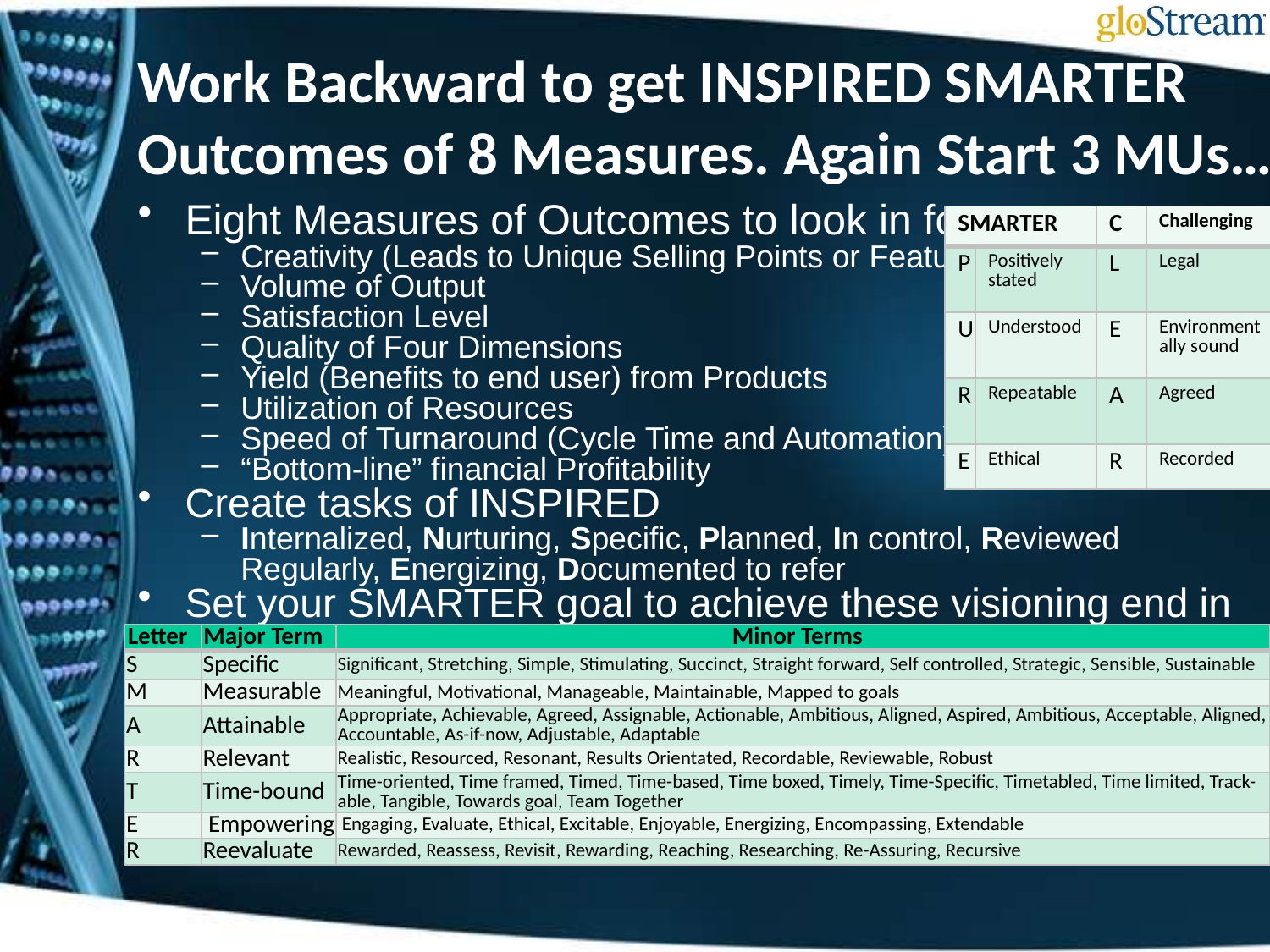

# Work Backward to get INSPIRED SMARTER Outcomes of 8 Measures. Again Start 3 MUs…
Eight Measures of Outcomes to look in for
Creativity (Leads to Unique Selling Points or Features)
Volume of Output
Satisfaction Level
Quality of Four Dimensions
Yield (Benefits to end user) from Products
Utilization of Resources
Speed of Turnaround (Cycle Time and Automation)
“Bottom-line” financial Profitability
Create tasks of INSPIRED
Internalized, Nurturing, Specific, Planned, In control, Reviewed  Regularly, Energizing, Documented to refer
Set your SMARTER goal to achieve these visioning end in mind

| SMARTER |  | C | Challenging |
| --- | --- | --- | --- |
| P | Positively stated | L | Legal |
| U | Understood | E | Environmentally sound |
| R | Repeatable | A | Agreed |
| E | Ethical | R | Recorded |
| Letter | Major Term | Minor Terms |
| --- | --- | --- |
| S | Specific | Significant, Stretching, Simple, Stimulating, Succinct, Straight forward, Self controlled, Strategic, Sensible, Sustainable |
| M | Measurable | Meaningful, Motivational, Manageable, Maintainable, Mapped to goals |
| A | Attainable | Appropriate, Achievable, Agreed, Assignable, Actionable, Ambitious, Aligned, Aspired, Ambitious, Acceptable, Aligned, Accountable, As-if-now, Adjustable, Adaptable |
| R | Relevant | Realistic, Resourced, Resonant, Results Orientated, Recordable, Reviewable, Robust |
| T | Time-bound | Time-oriented, Time framed, Timed, Time-based, Time boxed, Timely, Time-Specific, Timetabled, Time limited, Track-able, Tangible, Towards goal, Team Together |
| E | Empowering | Engaging, Evaluate, Ethical, Excitable, Enjoyable, Energizing, Encompassing, Extendable |
| R | Reevaluate | Rewarded, Reassess, Revisit, Rewarding, Reaching, Researching, Re-Assuring, Recursive |